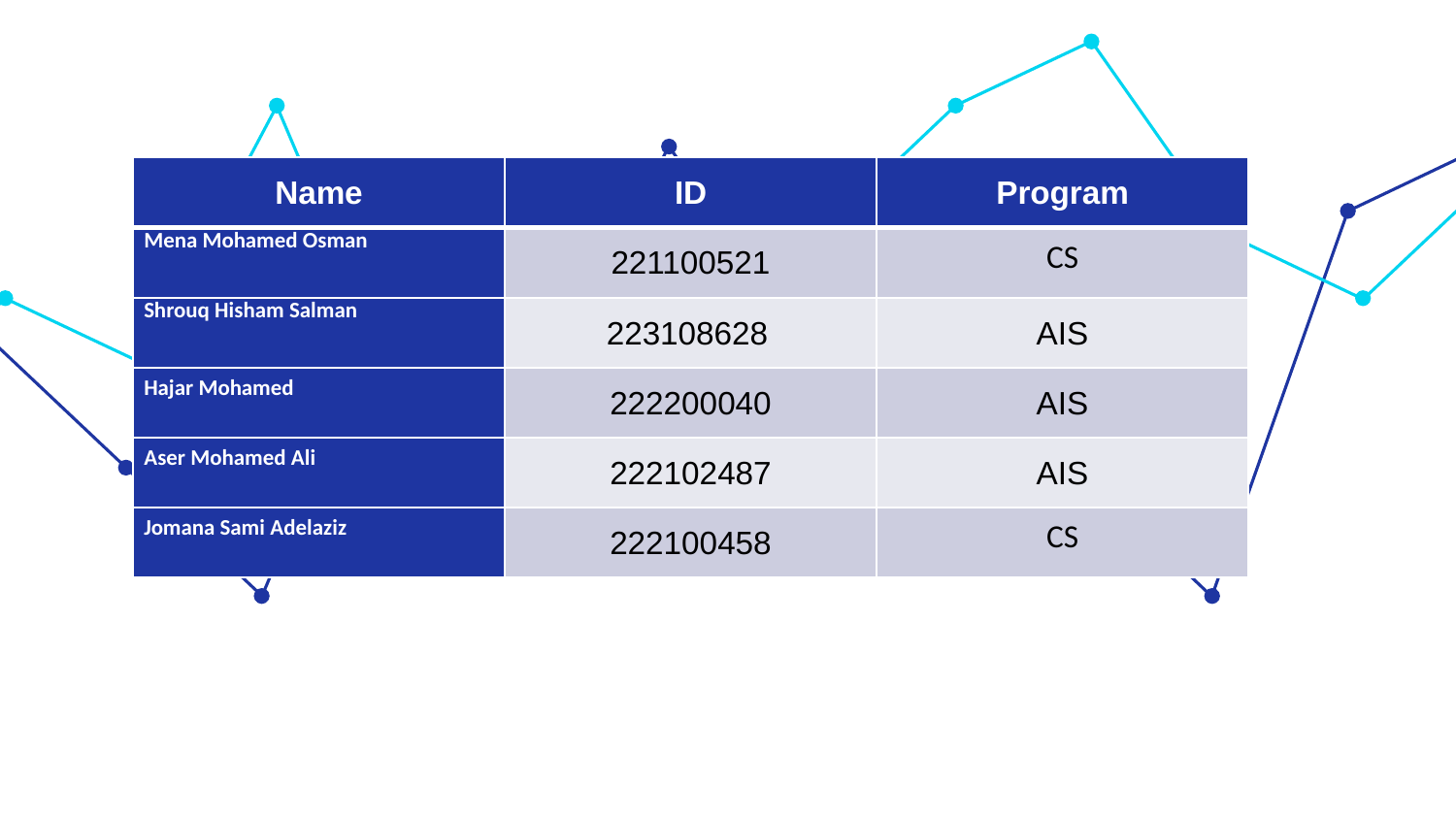

| Name | ID | Program |
| --- | --- | --- |
| Mena Mohamed Osman | 221100521 | CS |
| Shrouq Hisham Salman | 223108628 | AIS |
| Hajar Mohamed | 222200040 | AIS |
| Aser Mohamed Ali | 222102487 | AIS |
| Jomana Sami Adelaziz | 222100458 | CS |